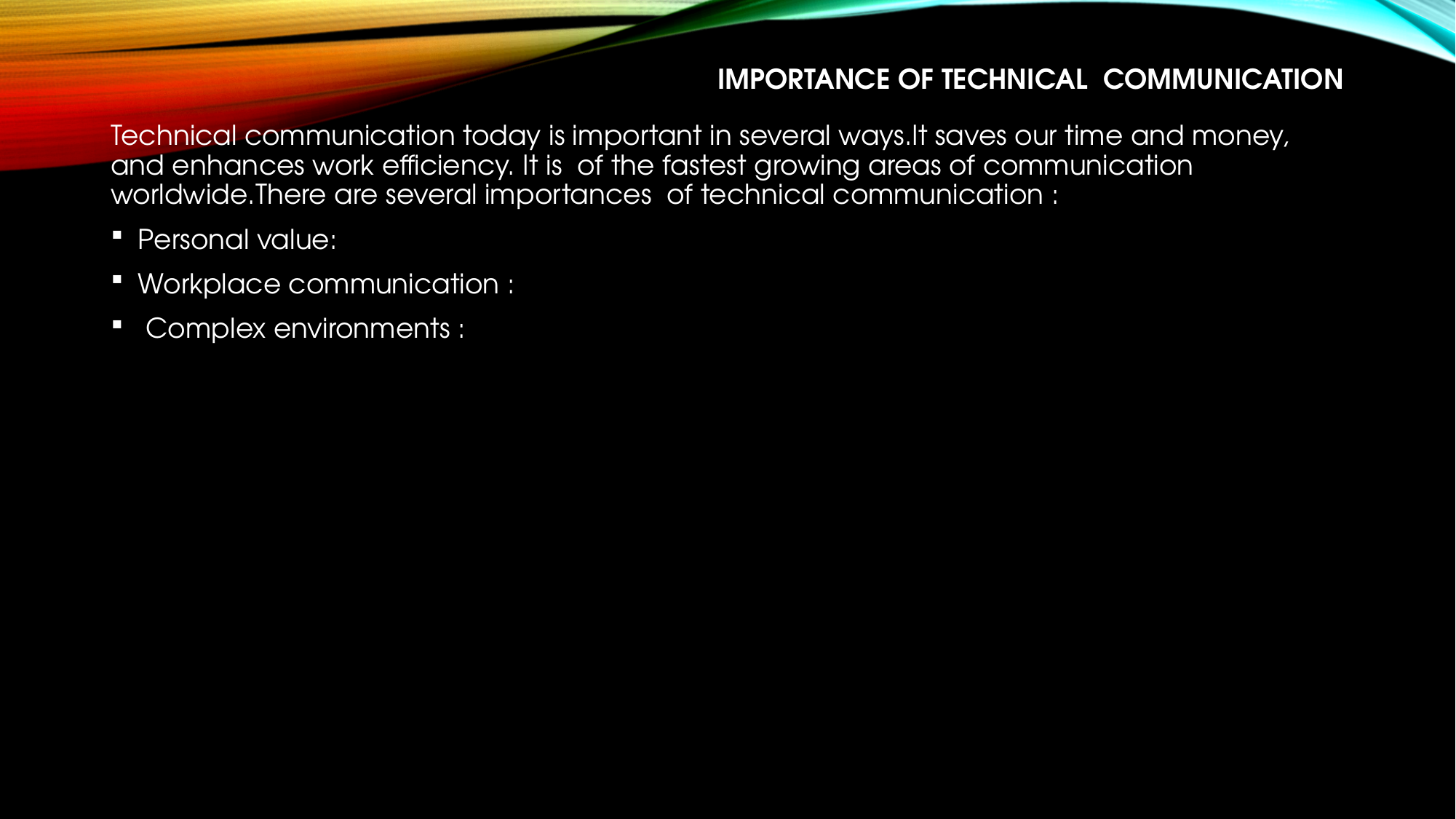

# Importance of Technical  Communication
Technical communication today is important in several ways.It saves our time and money, and enhances work efficiency. It is  of the fastest growing areas of communication worldwide.There are several importances  of technical communication :
Personal value:
Workplace communication :
 Complex environments :